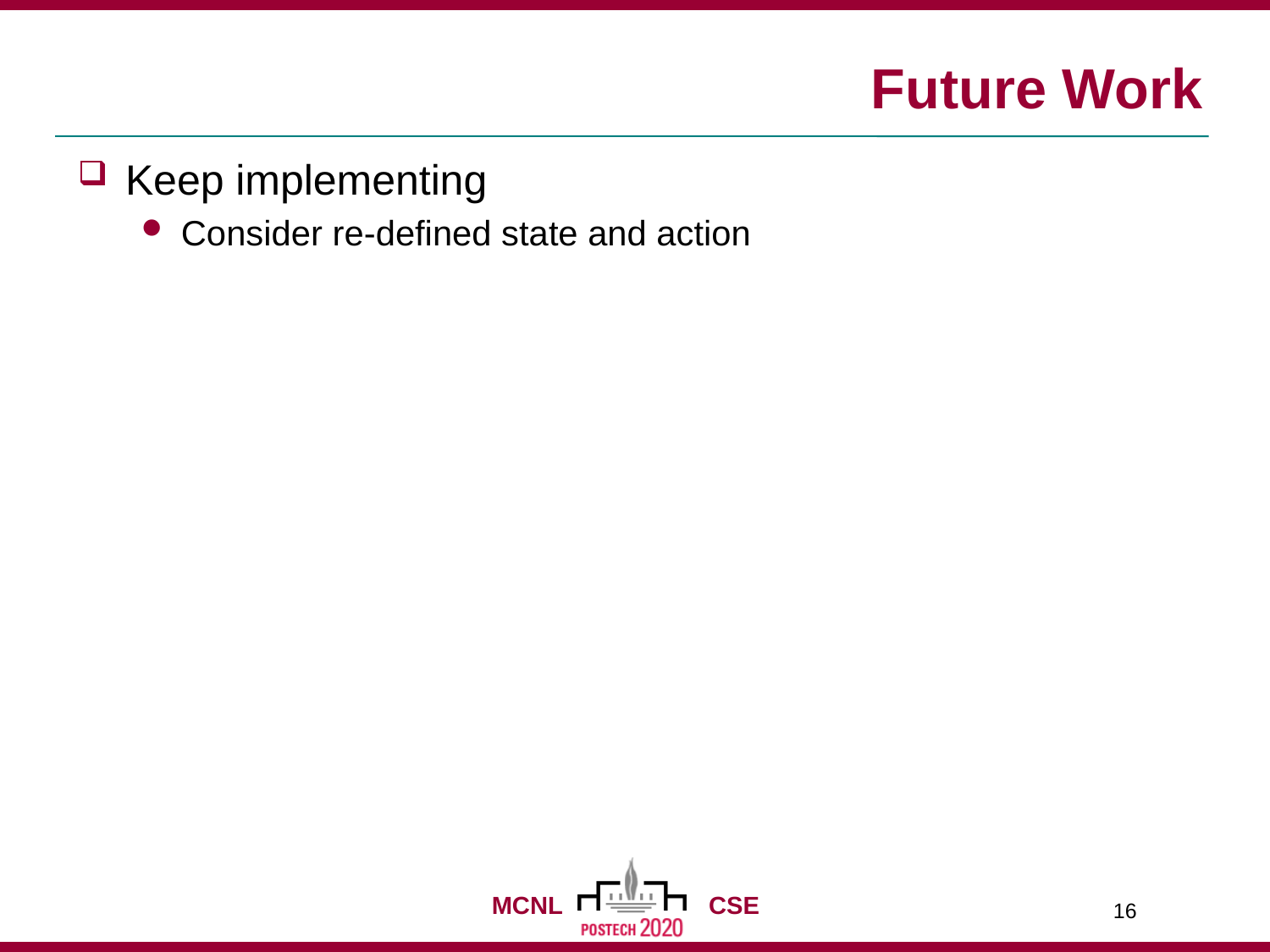

# Future Work

Keep implementing
Consider re-defined state and action
16